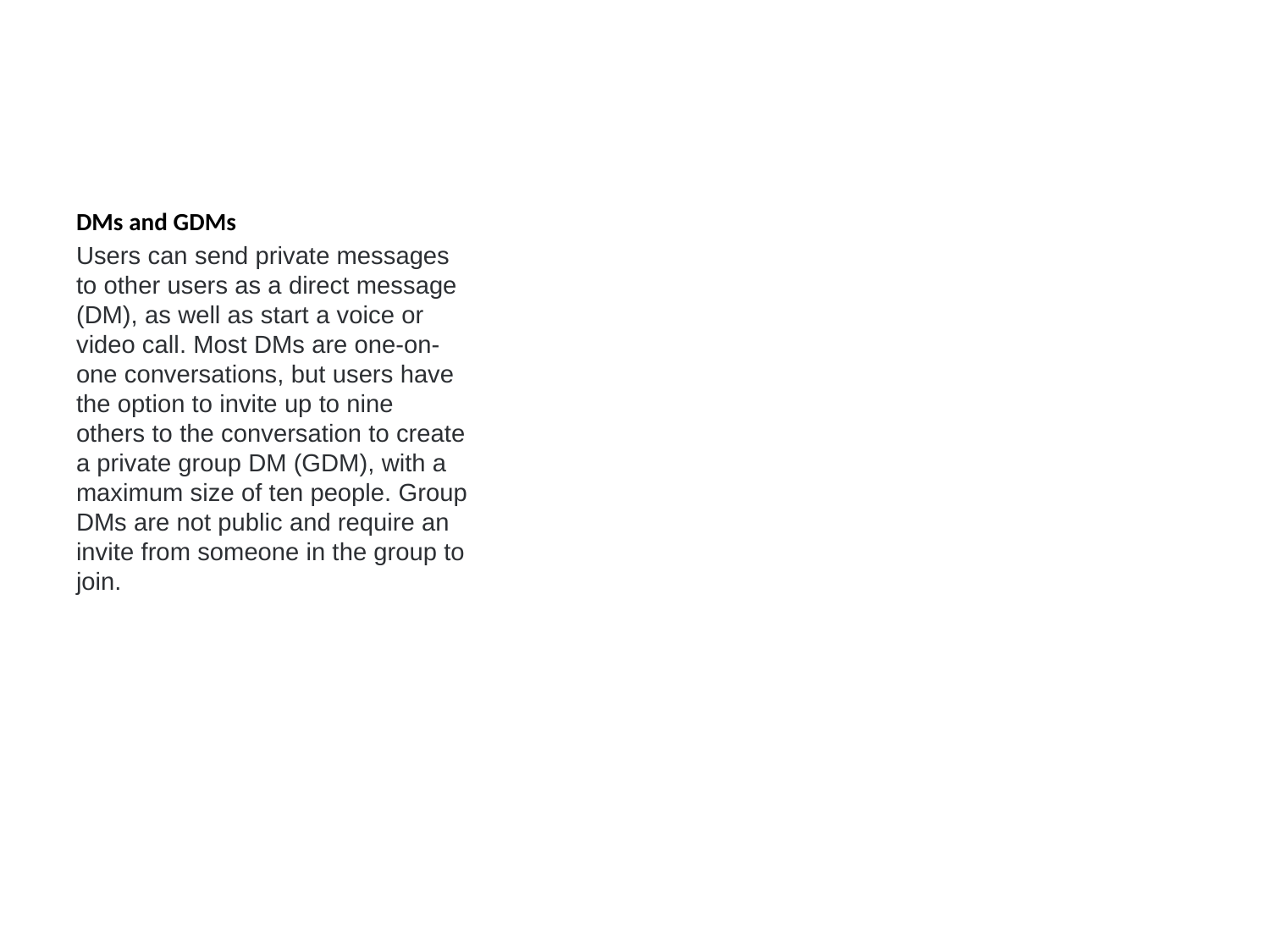

DMs and GDMs
Users can send private messages to other users as a direct message (DM), as well as start a voice or video call. Most DMs are one-on-one conversations, but users have the option to invite up to nine others to the conversation to create a private group DM (GDM), with a maximum size of ten people. Group DMs are not public and require an invite from someone in the group to join.